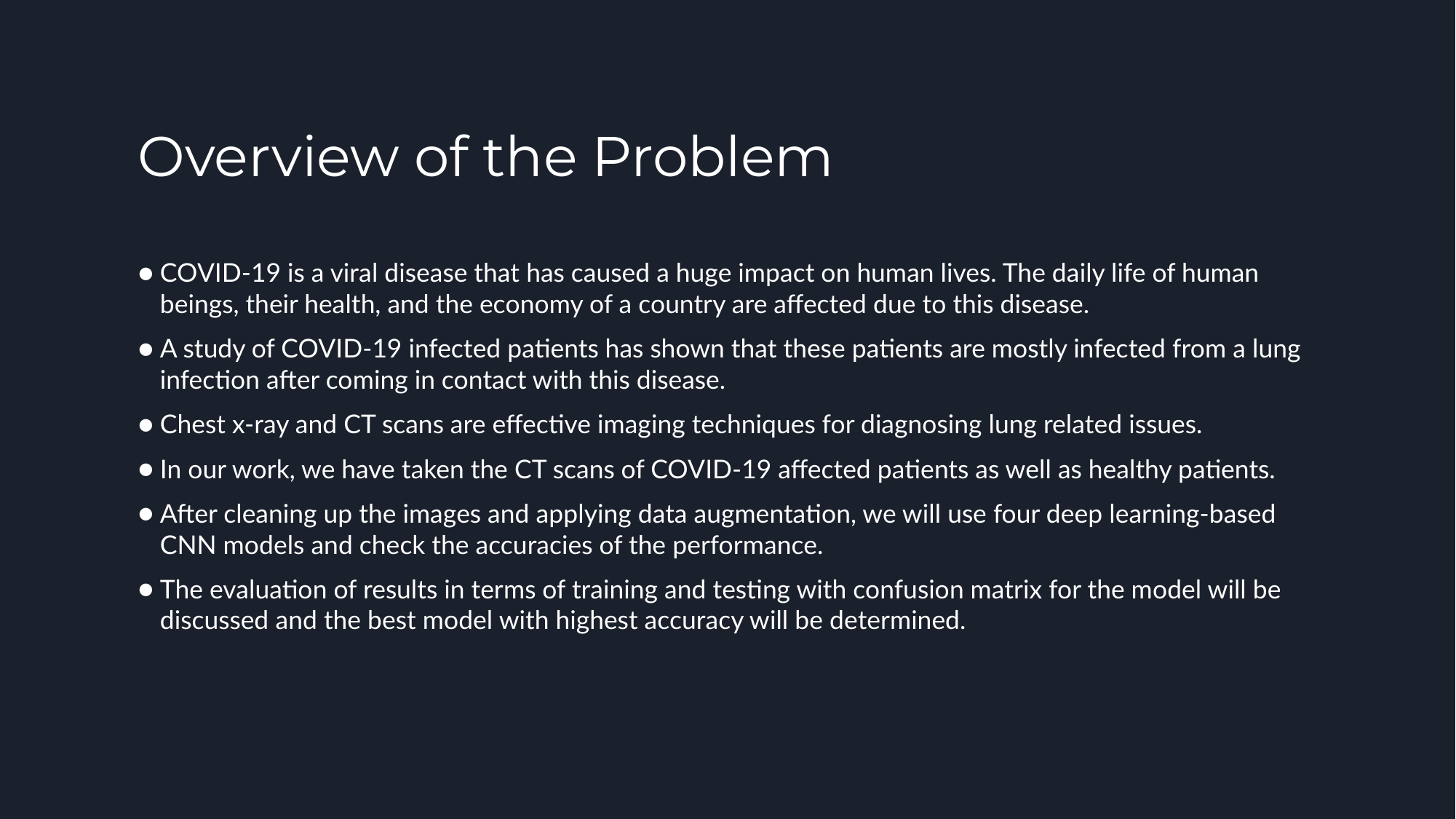

# Overview of the Problem
COVID-19 is a viral disease that has caused a huge impact on human lives. The daily life of human beings, their health, and the economy of a country are affected due to this disease.
A study of COVID-19 infected patients has shown that these patients are mostly infected from a lung infection after coming in contact with this disease.
Chest x-ray and CT scans are effective imaging techniques for diagnosing lung related issues.
In our work, we have taken the CT scans of COVID-19 affected patients as well as healthy patients.
After cleaning up the images and applying data augmentation, we will use four deep learning-based CNN models and check the accuracies of the performance.
The evaluation of results in terms of training and testing with confusion matrix for the model will be discussed and the best model with highest accuracy will be determined.